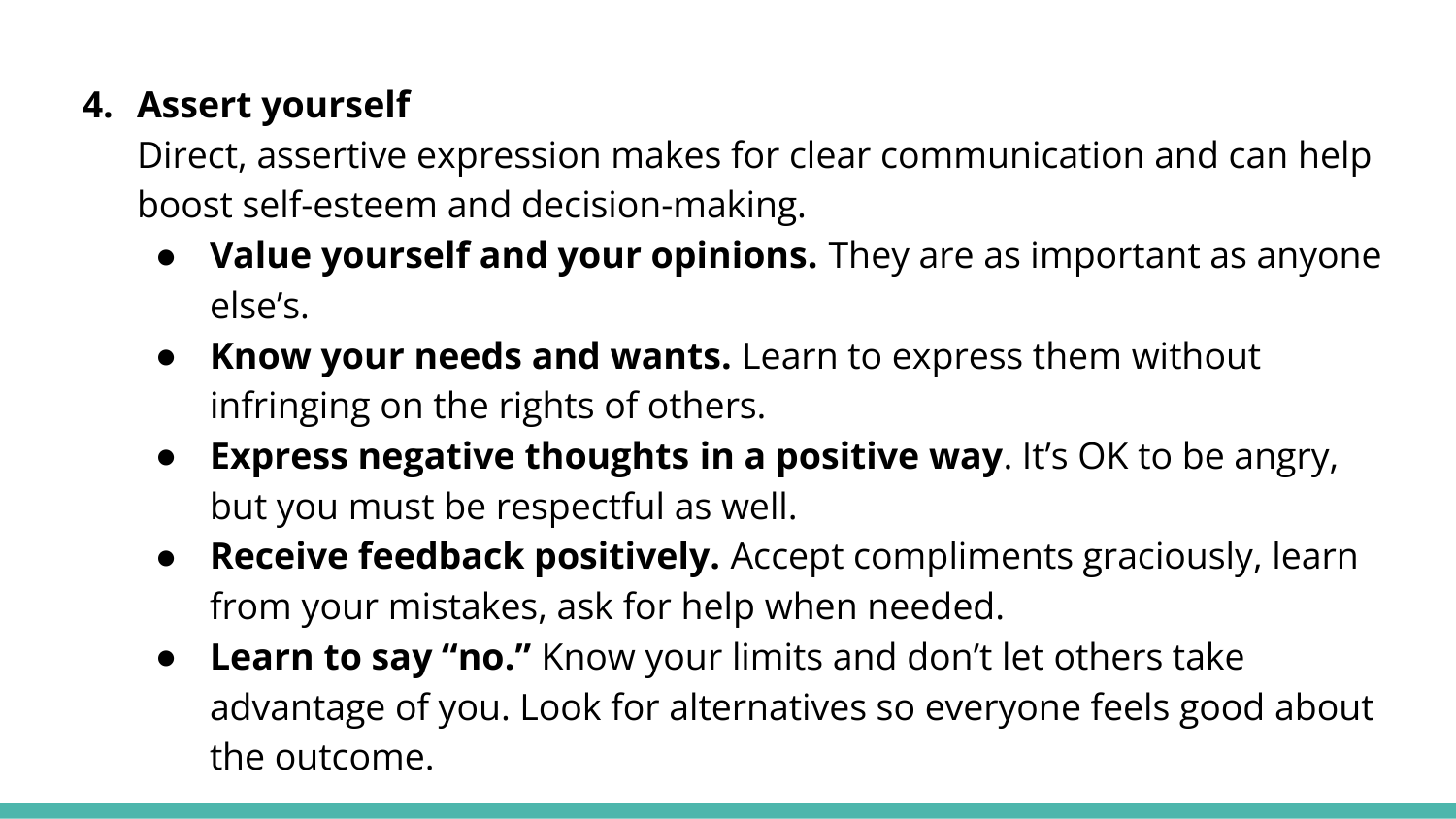

Assert yourself
Direct, assertive expression makes for clear communication and can help boost self-esteem and decision-making.
Value yourself and your opinions. They are as important as anyone else’s.
Know your needs and wants. Learn to express them without infringing on the rights of others.
Express negative thoughts in a positive way. It’s OK to be angry, but you must be respectful as well.
Receive feedback positively. Accept compliments graciously, learn from your mistakes, ask for help when needed.
Learn to say “no.” Know your limits and don’t let others take advantage of you. Look for alternatives so everyone feels good about the outcome.